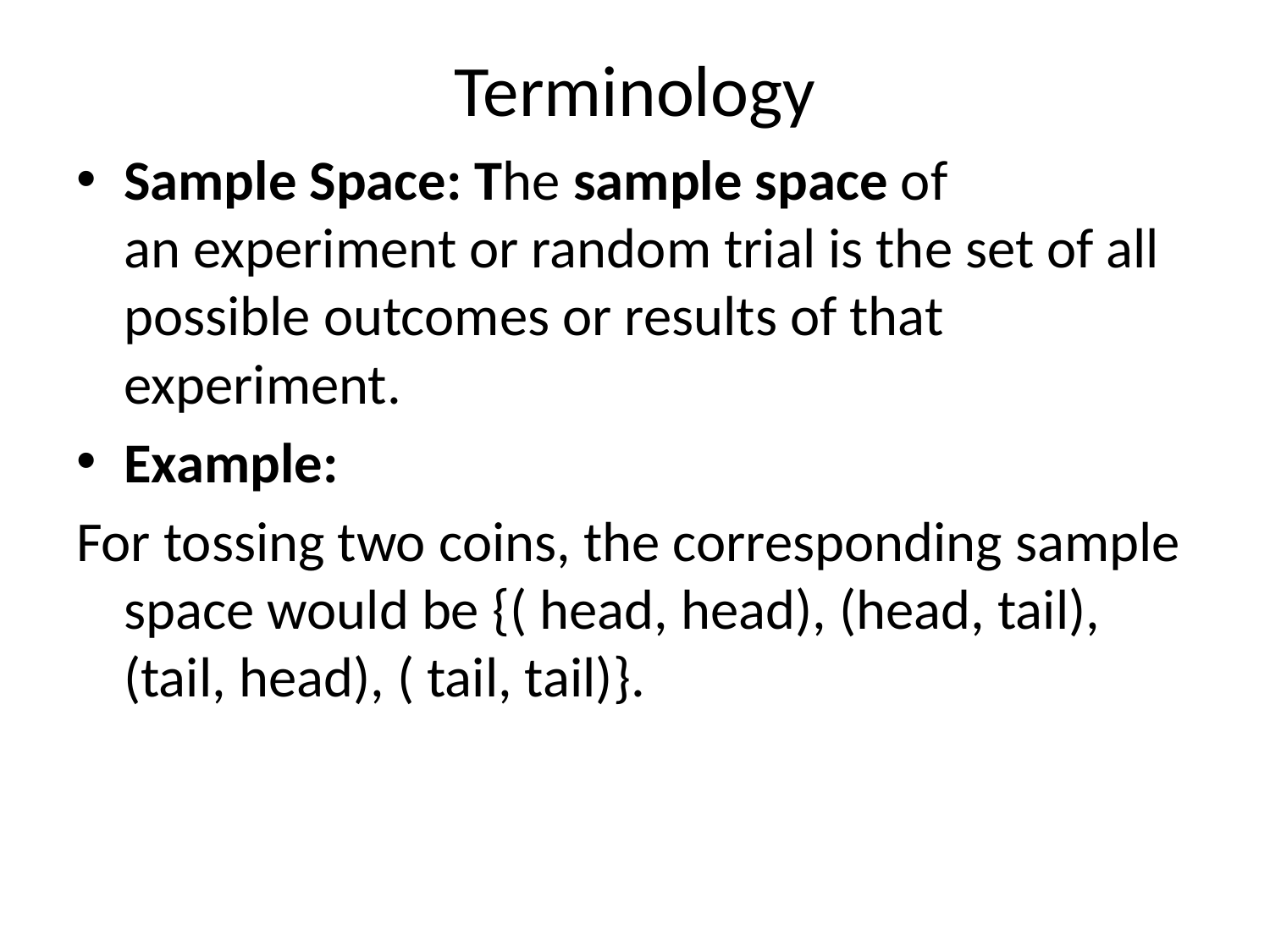

# Terminology
Sample Space: The sample space of an experiment or random trial is the set of all possible outcomes or results of that experiment.
Example:
For tossing two coins, the corresponding sample space would be {( head, head), (head, tail), (tail, head), ( tail, tail)}.